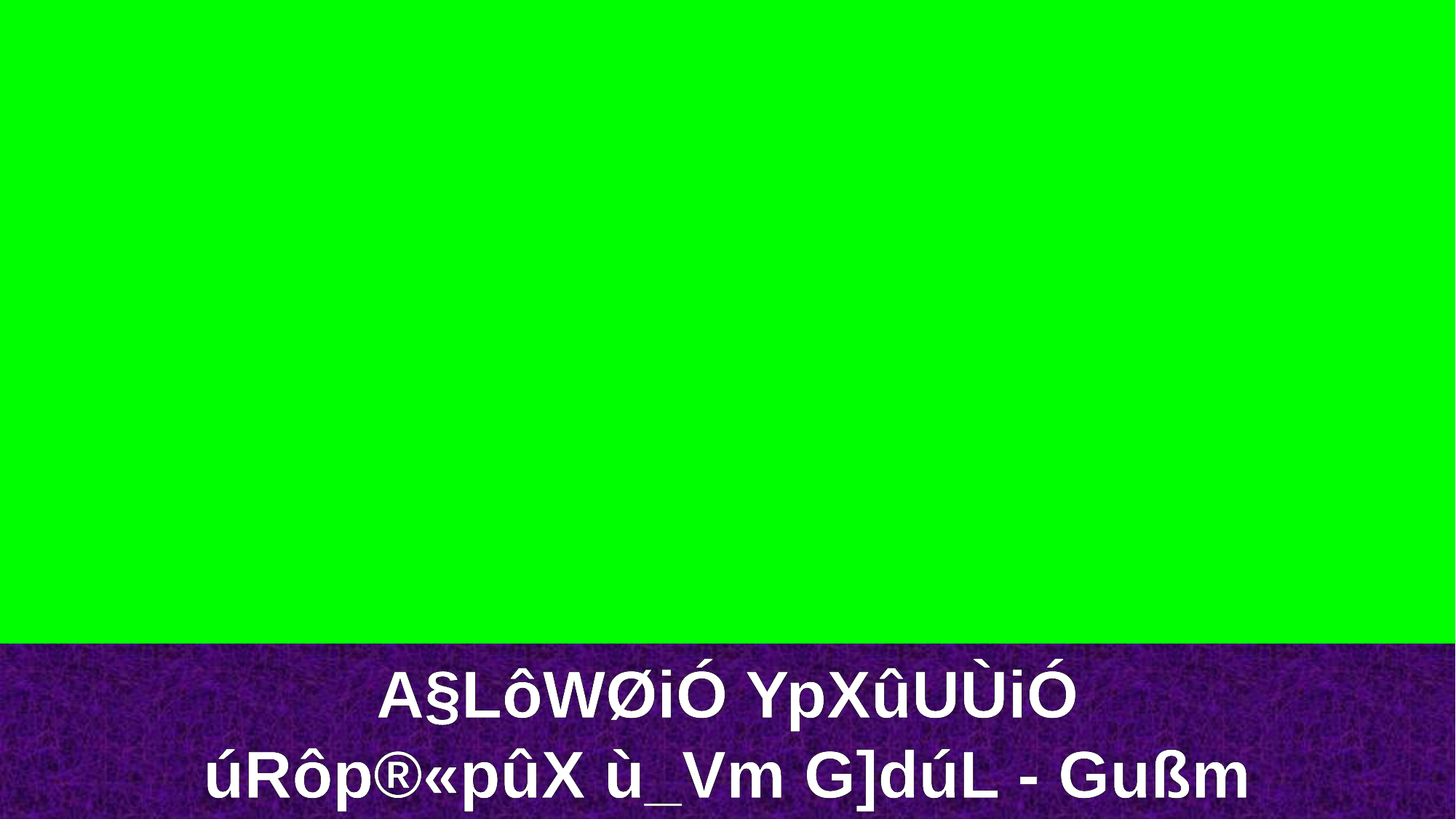

A§LôWØiÓ YpXûUÙiÓ
úRôp®«pûX ù_Vm G]dúL - Gußm